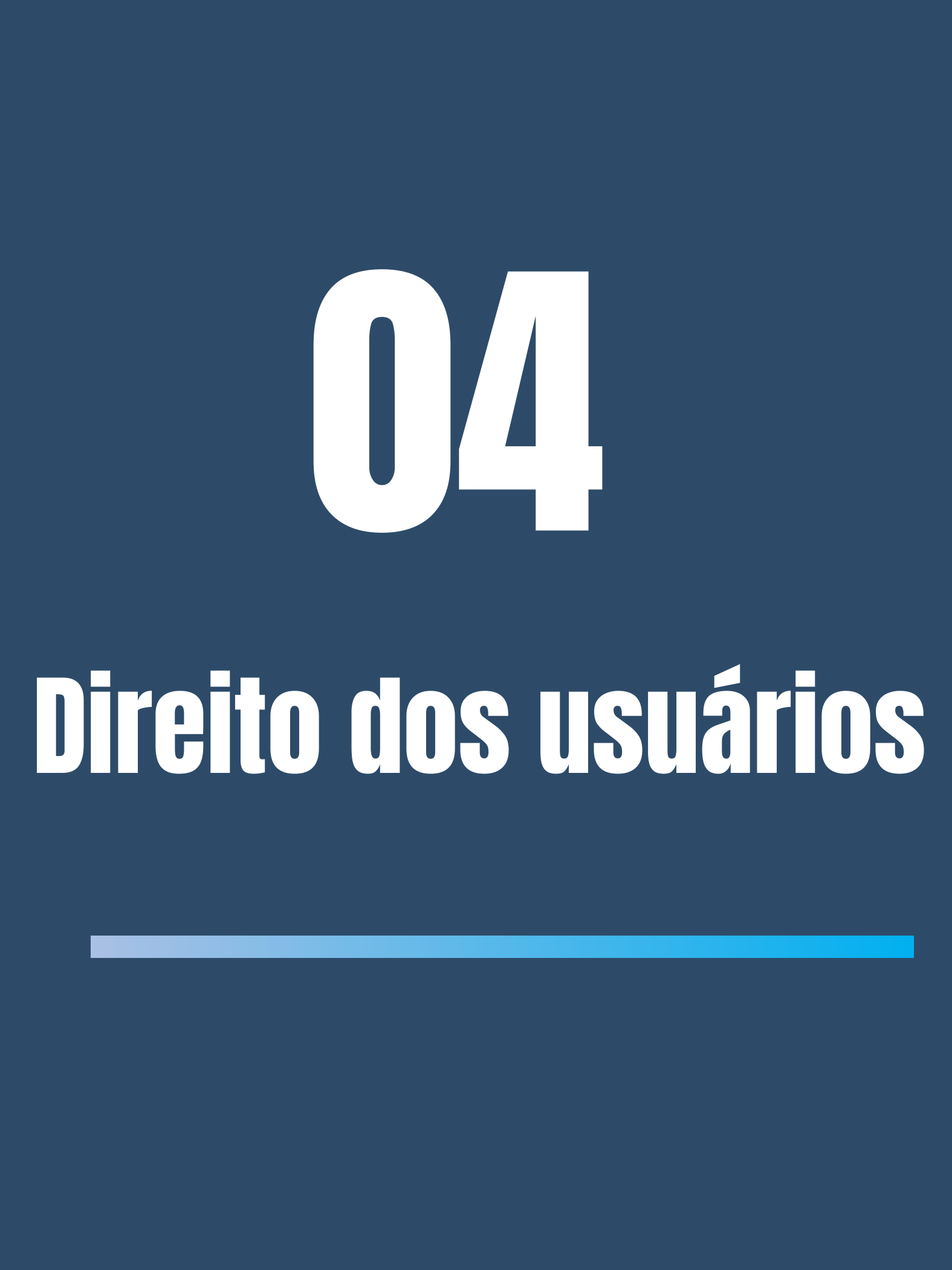

04
Direito dos usuários

Entendendo a LGPD: Protegendo seus Dados Gustavo Bastos
10